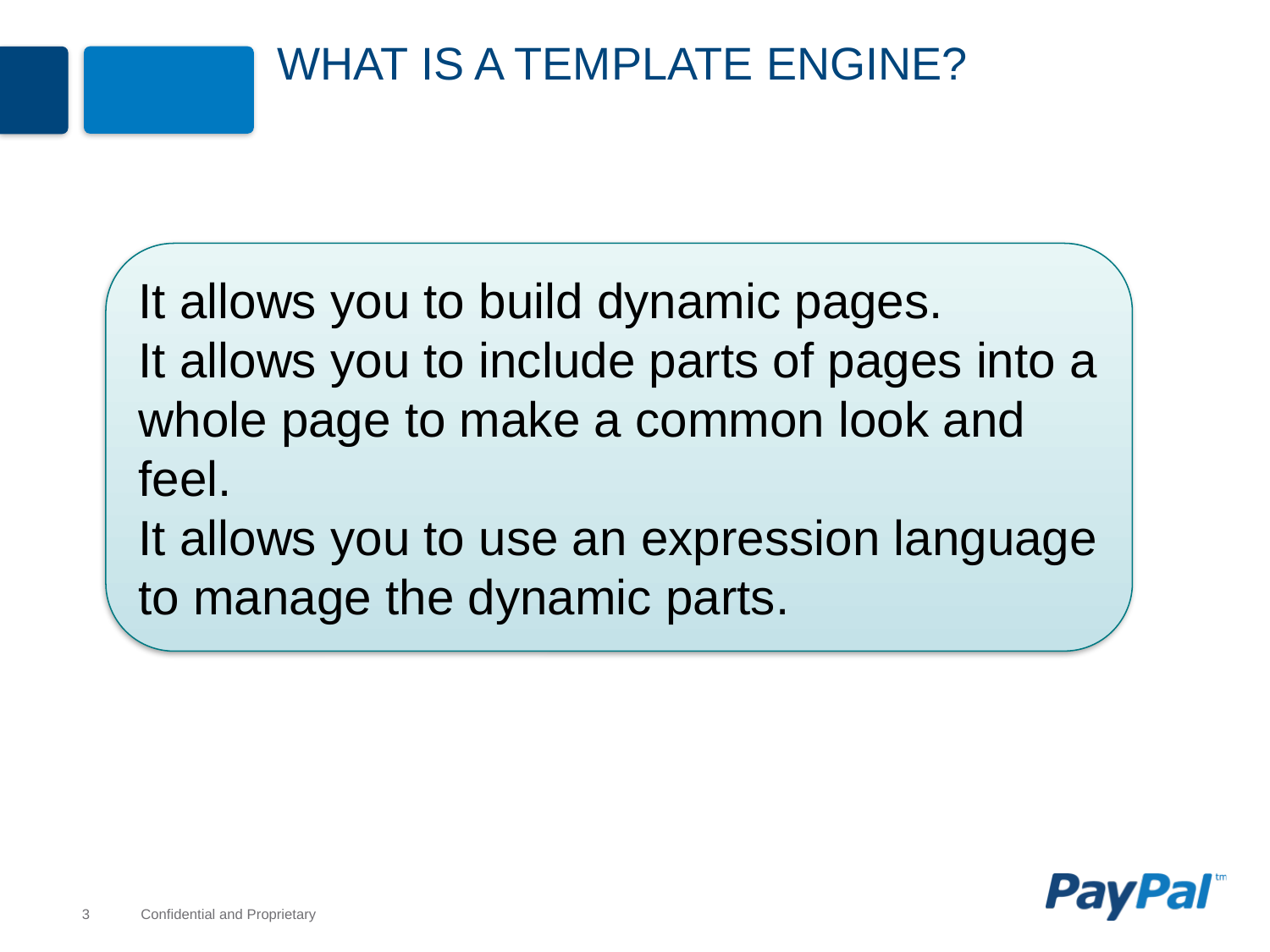

# What is a Template Engine?
It allows you to build dynamic pages.
It allows you to include parts of pages into a whole page to make a common look and feel.
It allows you to use an expression language to manage the dynamic parts.